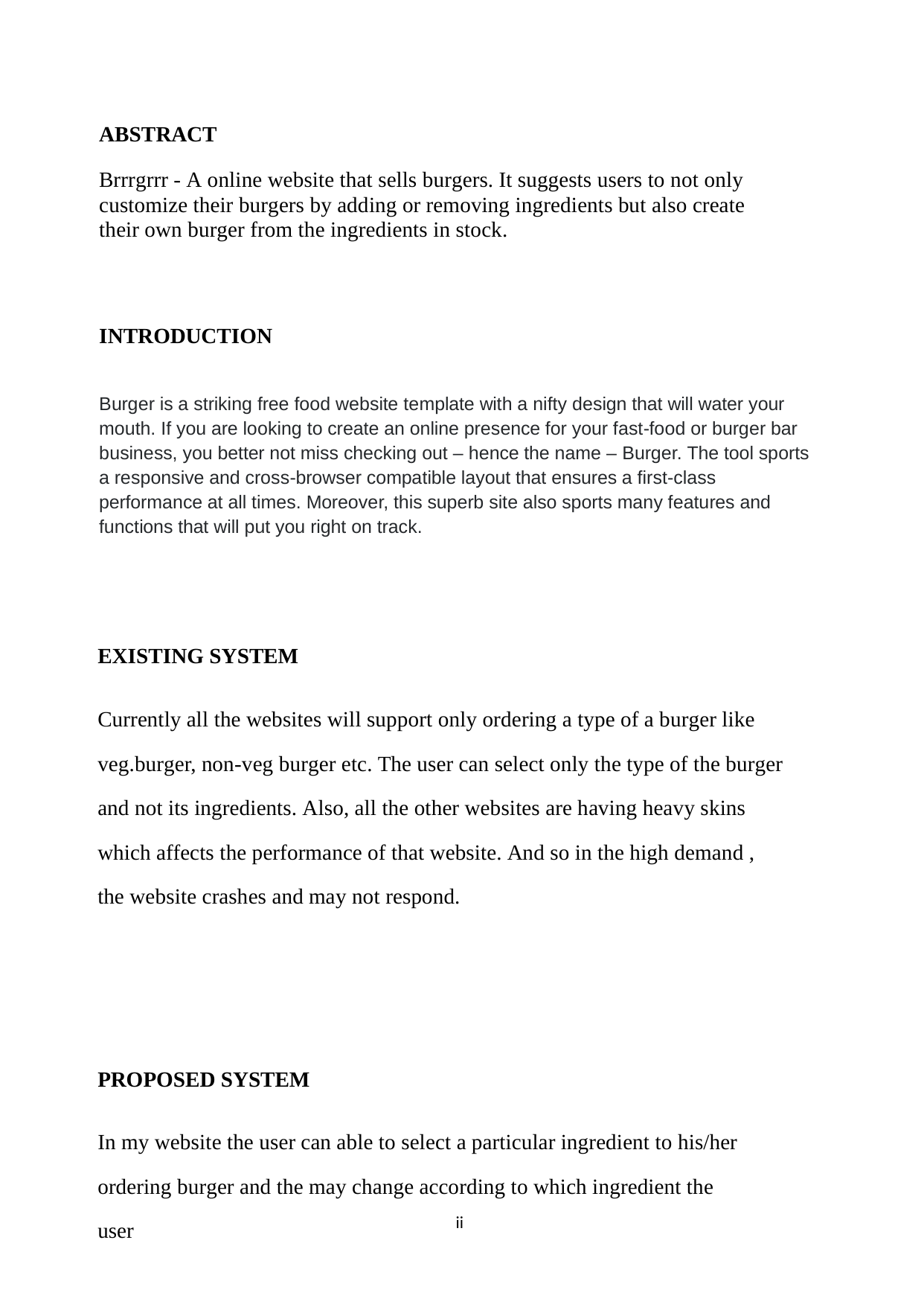

ABSTRACT

Brrrgrrr - A online website that sells burgers. It suggests users to not only customize their burgers by adding or removing ingredients but also create their own burger from the ingredients in stock.
INTRODUCTION

Burger is a striking free food website template with a nifty design that will water your mouth. If you are looking to create an online presence for your fast-food or burger bar business, you better not miss checking out – hence the name – Burger. The tool sports a responsive and cross-browser compatible layout that ensures a first-class performance at all times. Moreover, this superb site also sports many features and functions that will put you right on track.

EXISTING SYSTEM
Currently all the websites will support only ordering a type of a burger like veg.burger, non-veg burger etc. The user can select only the type of the burger and not its ingredients. Also, all the other websites are having heavy skins which affects the performance of that website. And so in the high demand , the website crashes and may not respond.

PROPOSED SYSTEM
In my website the user can able to select a particular ingredient to his/her ordering burger and the may change according to which ingredient the user
ii